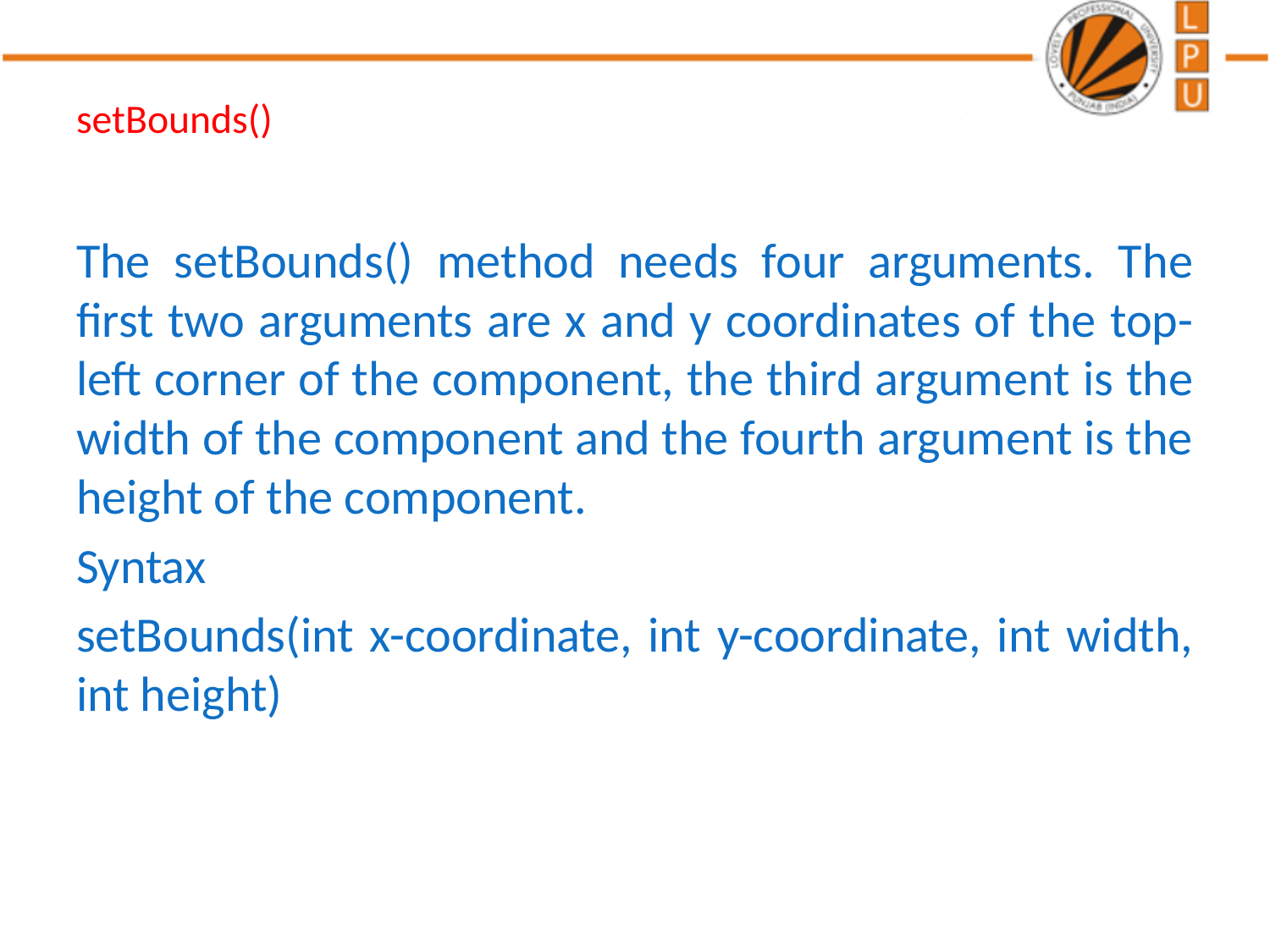

# setBounds()
The setBounds() method needs four arguments. The first two arguments are x and y coordinates of the top-left corner of the component, the third argument is the width of the component and the fourth argument is the height of the component.
Syntax
setBounds(int x-coordinate, int y-coordinate, int width, int height)